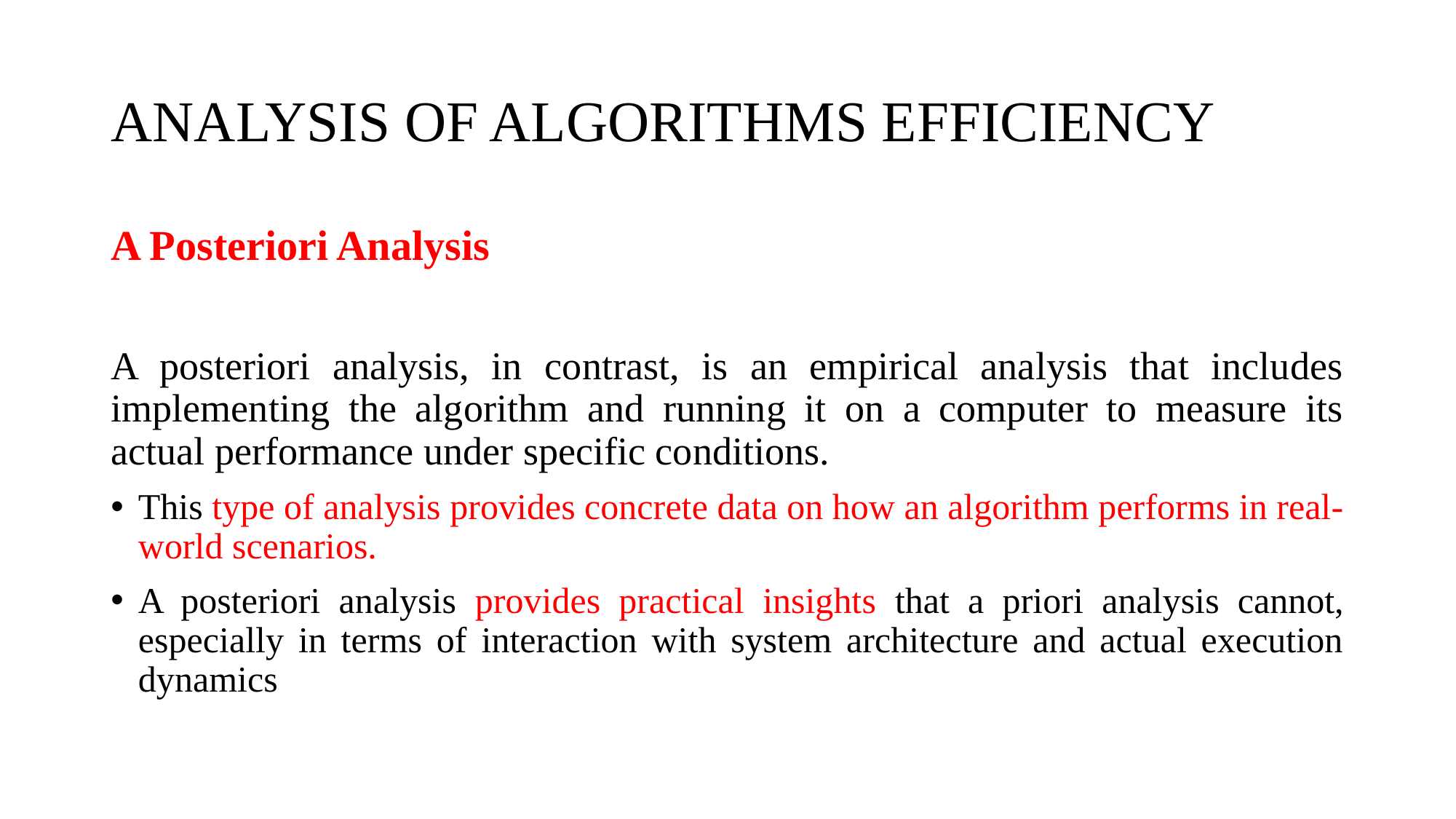

# ANALYSIS OF ALGORITHMS EFFICIENCY
A Posteriori Analysis

A posteriori analysis, in contrast, is an empirical analysis that includes implementing the algorithm and running it on a computer to measure its actual performance under specific conditions.
This type of analysis provides concrete data on how an algorithm performs in real-world scenarios.
A posteriori analysis provides practical insights that a priori analysis cannot, especially in terms of interaction with system architecture and actual execution dynamics